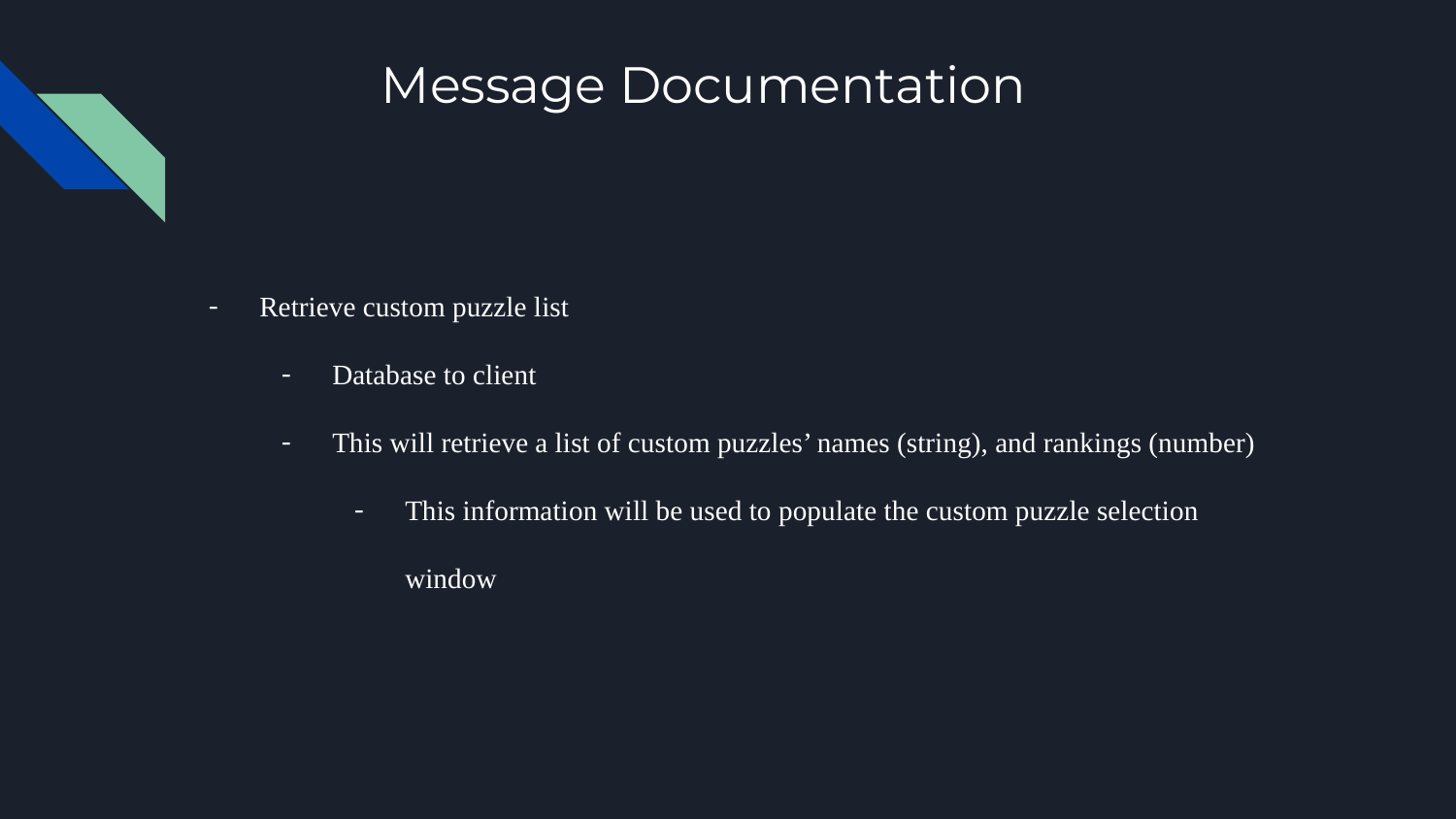

# Message Documentation
Retrieve custom puzzle list
Database to client
This will retrieve a list of custom puzzles’ names (string), and rankings (number)
This information will be used to populate the custom puzzle selection window